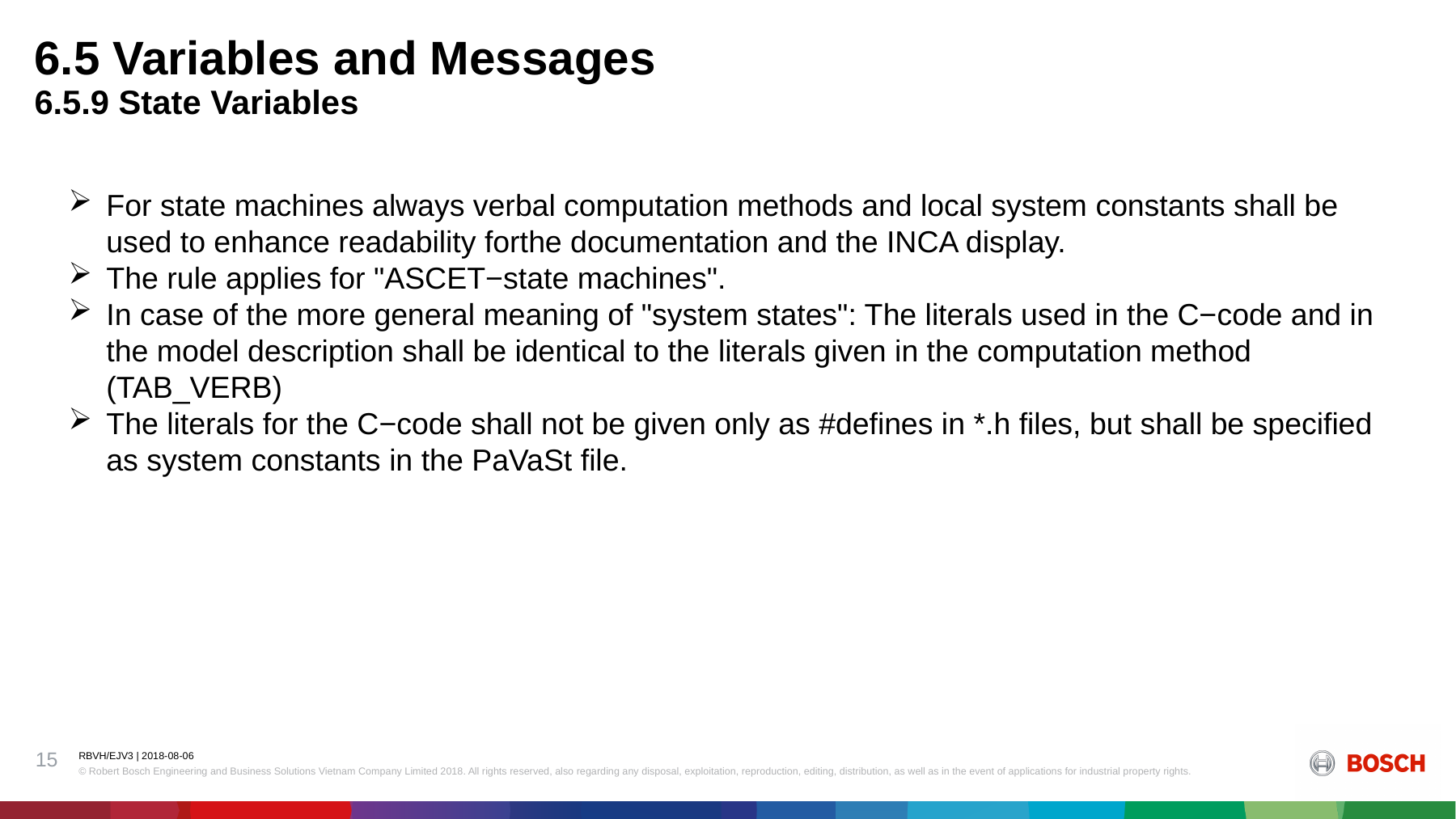

6.5 Variables and Messages

6.5.9 State Variables

For state machines always verbal computation methods and local system constants shall be used to enhance readability forthe documentation and the INCA display.
The rule applies for "ASCET−state machines".
In case of the more general meaning of "system states": The literals used in the C−code and in the model description shall be identical to the literals given in the computation method (TAB_VERB)
The literals for the C−code shall not be given only as #defines in *.h files, but shall be specified as system constants in the PaVaSt file.

15
RBVH/EJV3 | 2018-08-06
© Robert Bosch Engineering and Business Solutions Vietnam Company Limited 2018. All rights reserved, also regarding any disposal, exploitation, reproduction, editing, distribution, as well as in the event of applications for industrial property rights.